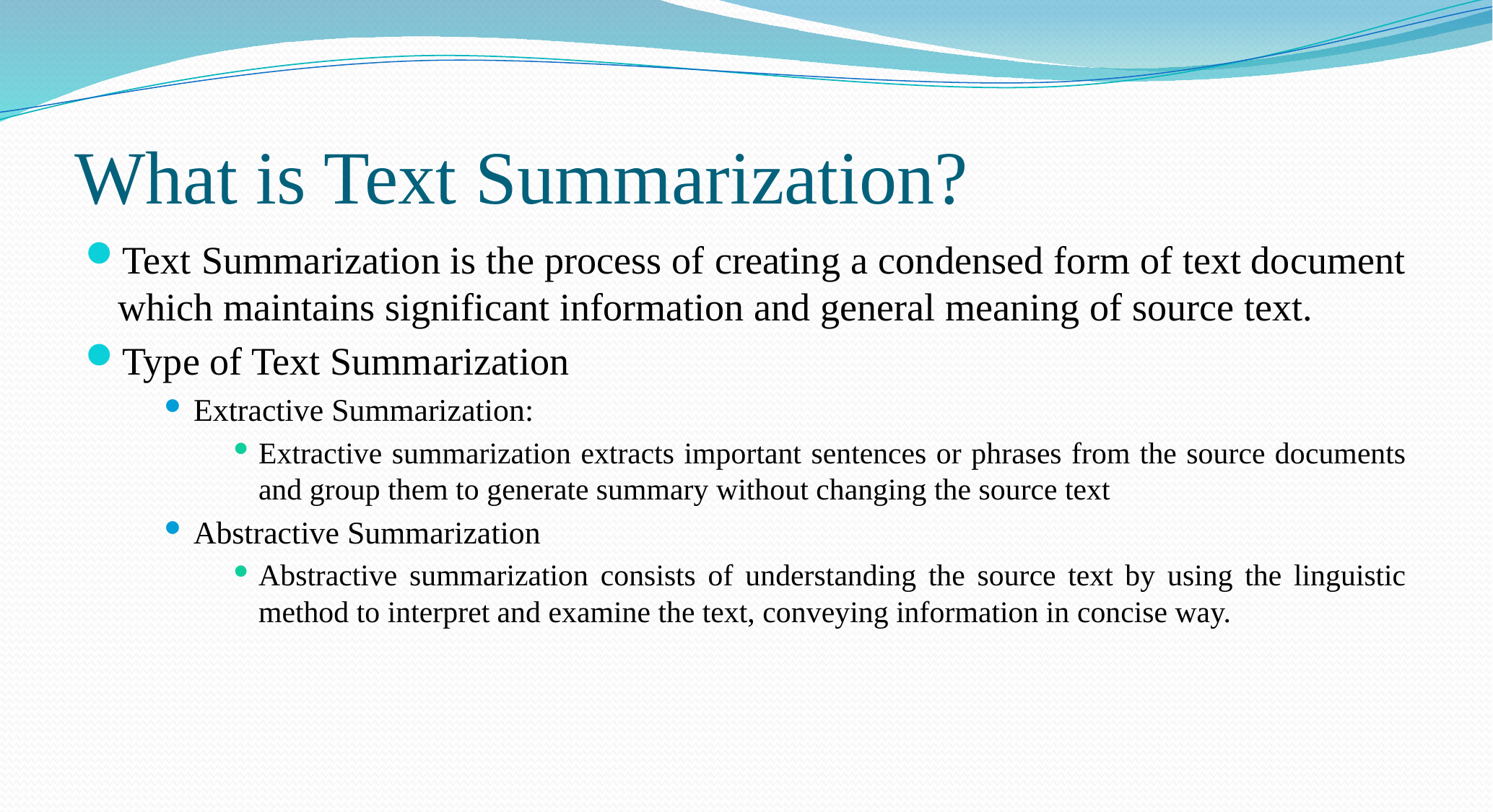

What is Text Summarization?
Text Summarization is the process of creating a condensed form of text document which maintains significant information and general meaning of source text.
Type of Text Summarization
Extractive Summarization:
Extractive summarization extracts important sentences or phrases from the source documents and group them to generate summary without changing the source text
Abstractive Summarization
Abstractive summarization consists of understanding the source text by using the linguistic method to interpret and examine the text, conveying information in concise way.